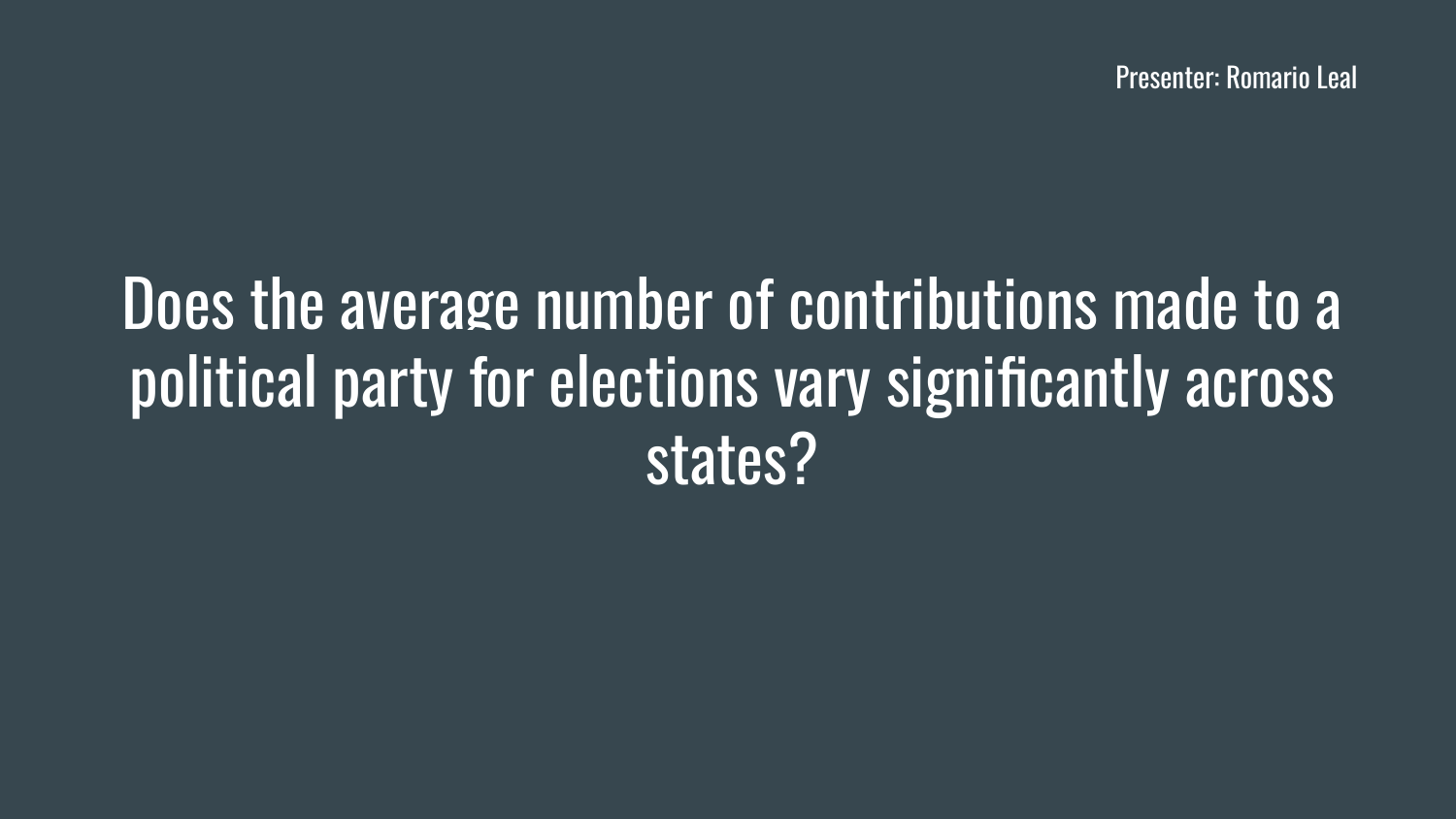

Presenter: Romario Leal
Does the average number of contributions made to a political party for elections vary significantly across states?